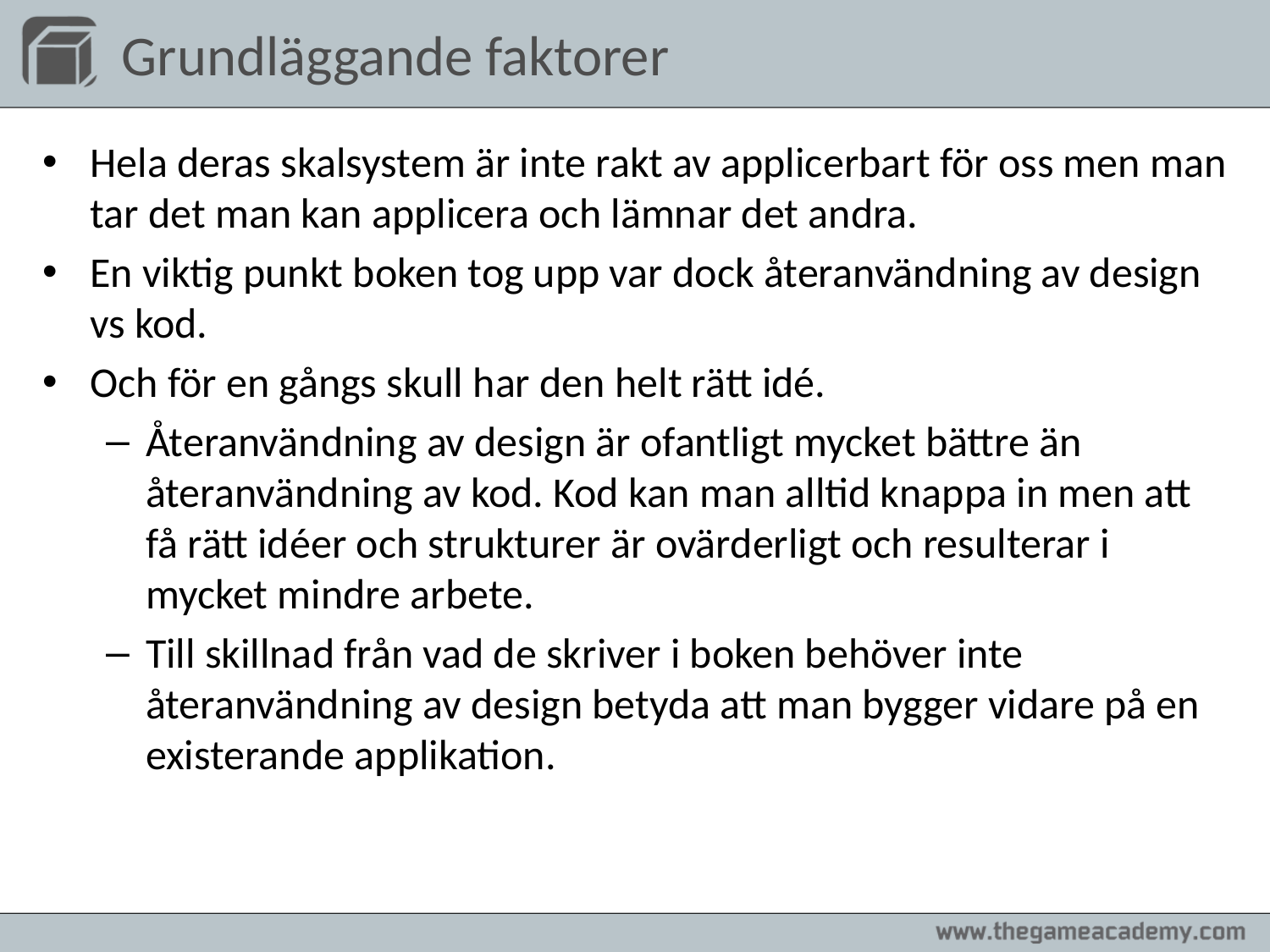

# Grundläggande faktorer
Hela deras skalsystem är inte rakt av applicerbart för oss men man tar det man kan applicera och lämnar det andra.
En viktig punkt boken tog upp var dock återanvändning av design vs kod.
Och för en gångs skull har den helt rätt idé.
Återanvändning av design är ofantligt mycket bättre än återanvändning av kod. Kod kan man alltid knappa in men att få rätt idéer och strukturer är ovärderligt och resulterar i mycket mindre arbete.
Till skillnad från vad de skriver i boken behöver inte återanvändning av design betyda att man bygger vidare på en existerande applikation.